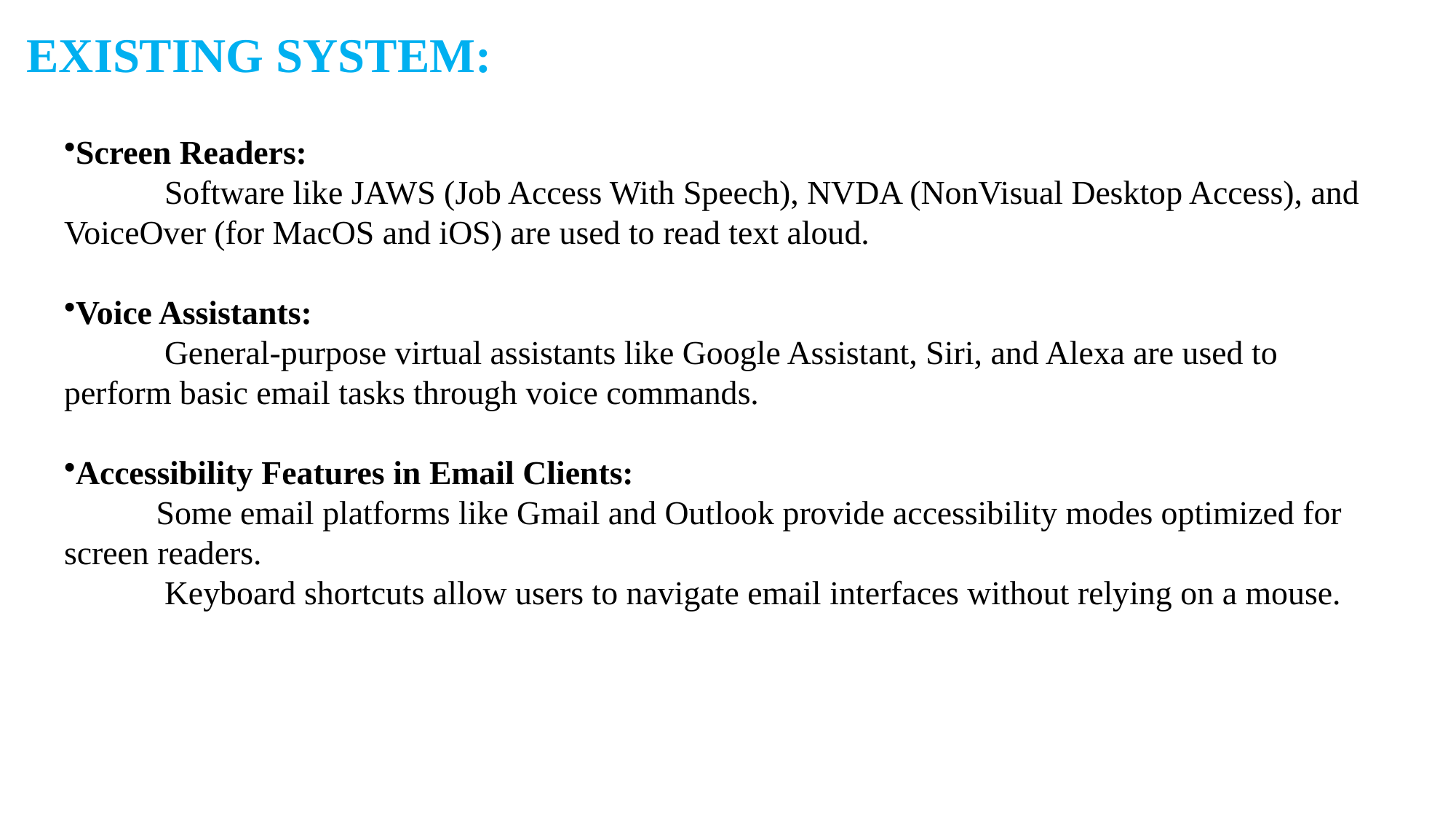

EXISTING SYSTEM:

Screen Readers:
            Software like JAWS (Job Access With Speech), NVDA (NonVisual Desktop Access), and VoiceOver (for MacOS and iOS) are used to read text aloud.

Voice Assistants:
            General-purpose virtual assistants like Google Assistant, Siri, and Alexa are used to perform basic email tasks through voice commands.

Accessibility Features in Email Clients:
           Some email platforms like Gmail and Outlook provide accessibility modes optimized for screen readers.
            Keyboard shortcuts allow users to navigate email interfaces without relying on a mouse.